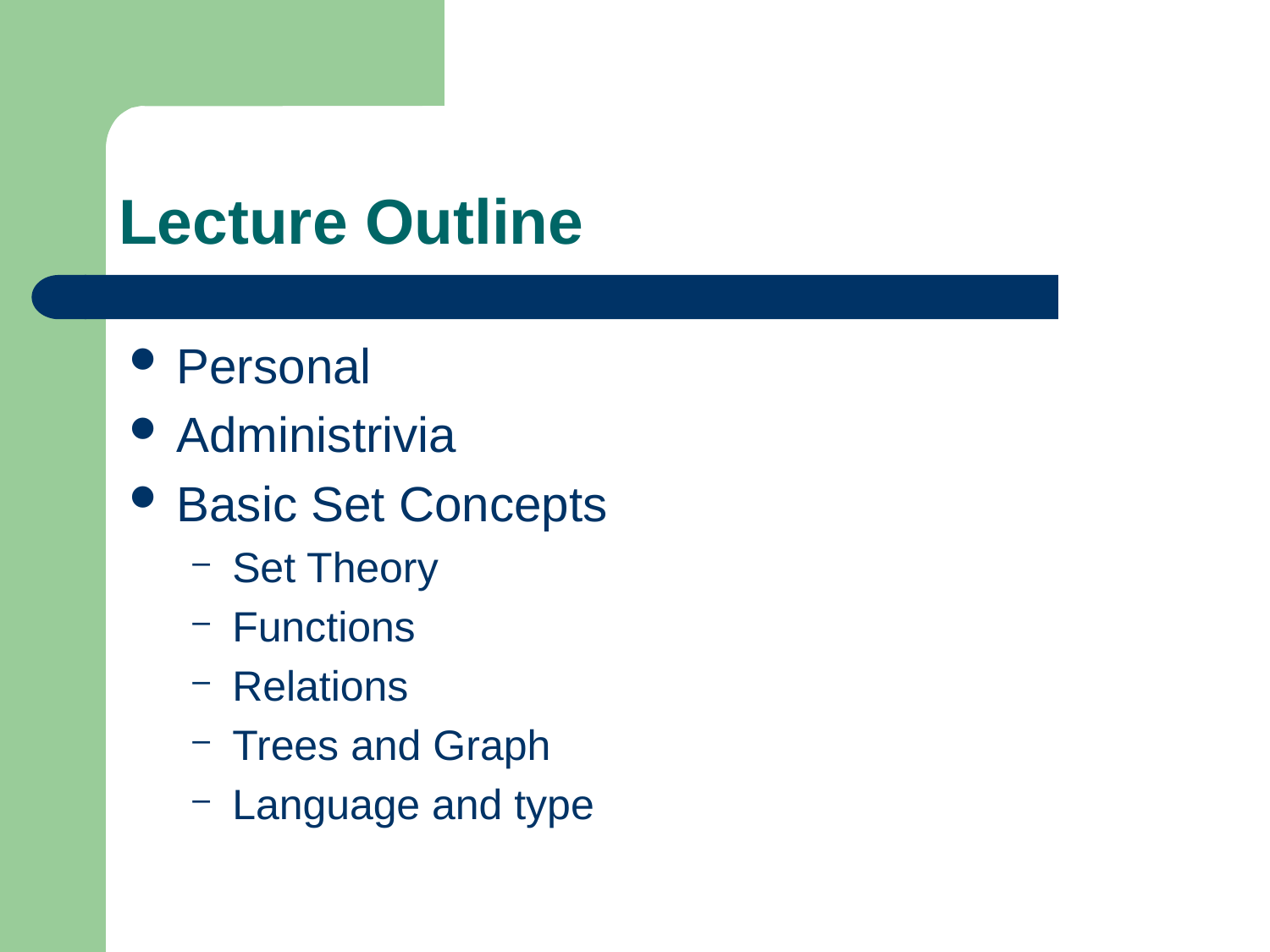

# Lecture Outline
Personal
Administrivia
Basic Set Concepts
Set Theory
Functions
Relations
Trees and Graph
Language and type